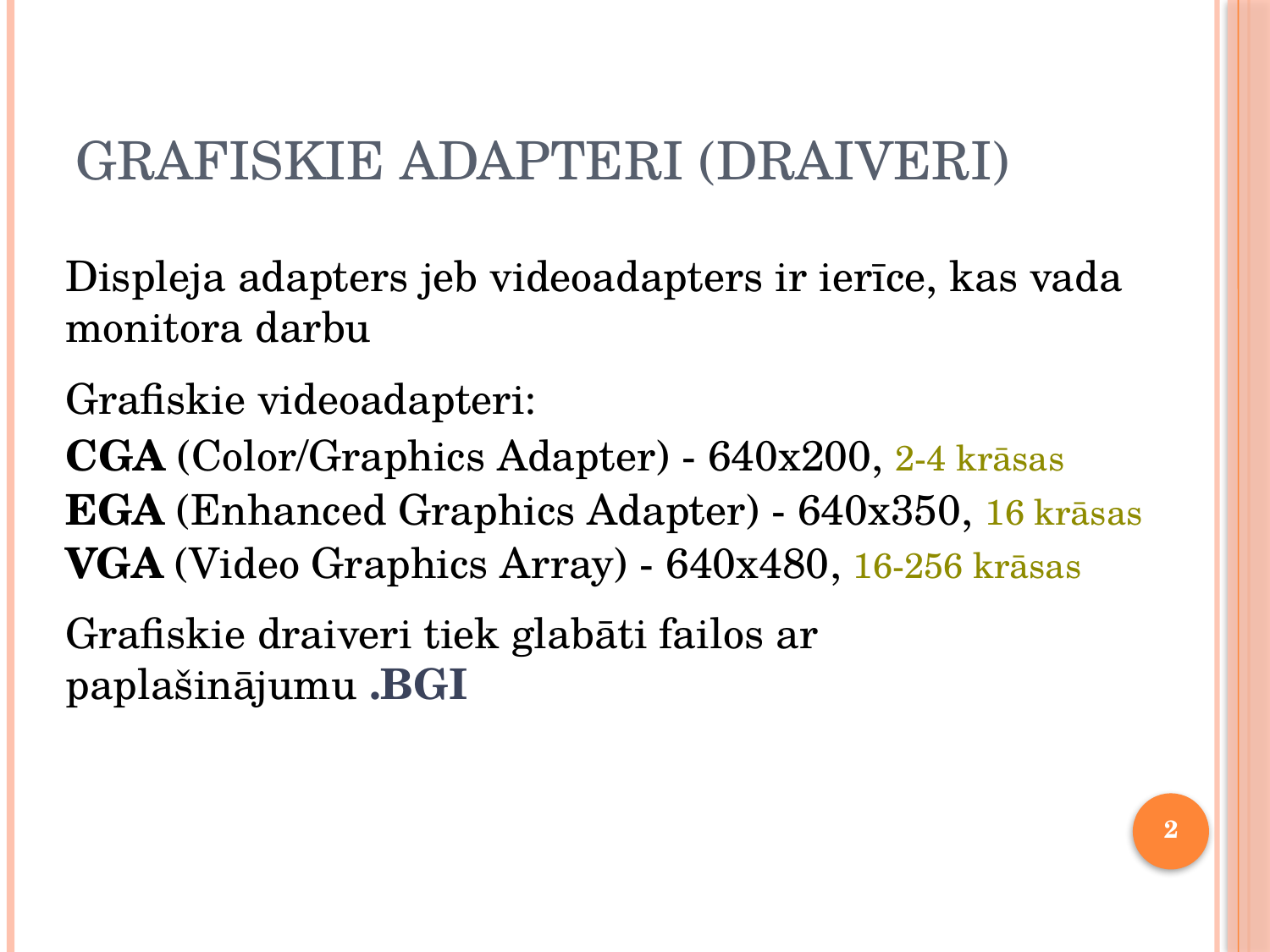

# Grafiskie adapteri (draiveri)
Displeja adapters jeb videoadapters ir ierīce, kas vada monitora darbu
Grafiskie videoadapteri:
CGA (Color/Graphics Adapter) - 640x200, 2-4 krāsas
EGA (Enhanced Graphics Adapter) - 640x350, 16 krāsas
VGA (Video Graphics Array) - 640x480, 16-256 krāsas
Grafiskie draiveri tiek glabāti failos ar paplašinājumu .BGI
2